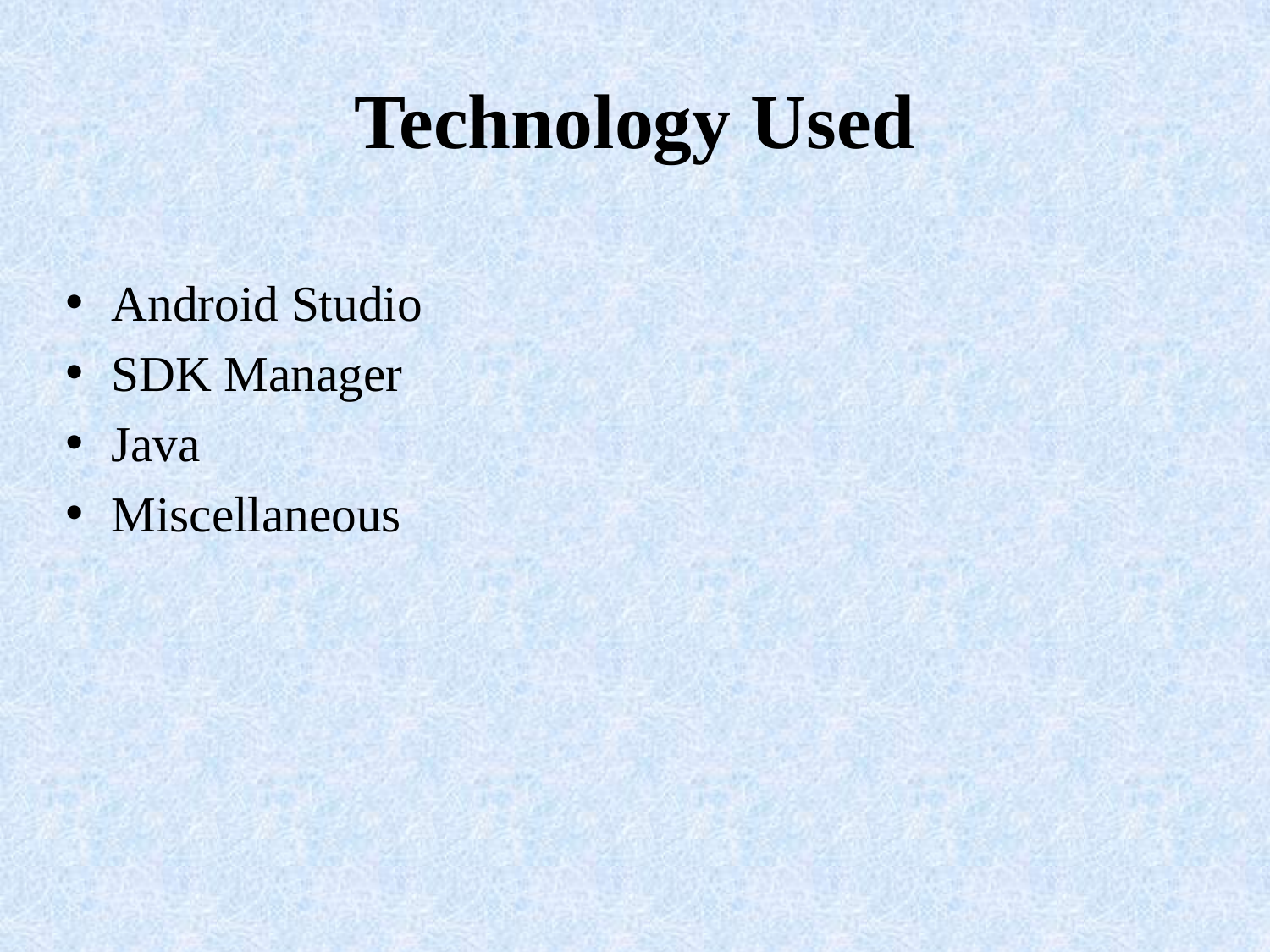

# Technology Used
Android Studio
SDK Manager
Java
Miscellaneous